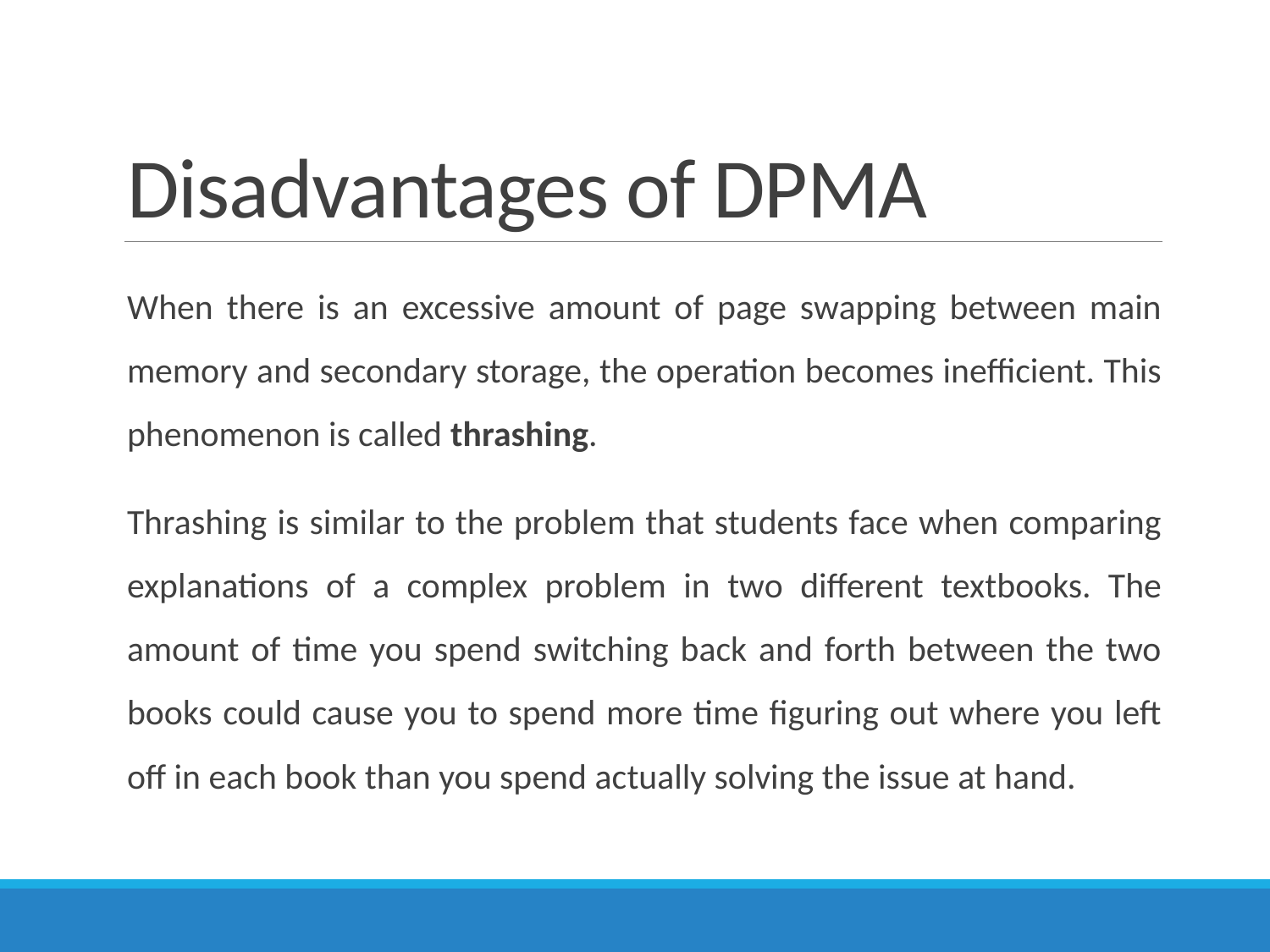

# Disadvantages of DPMA
When there is an excessive amount of page swapping between main memory and secondary storage, the operation becomes inefficient. This phenomenon is called thrashing.
Thrashing is similar to the problem that students face when comparing explanations of a complex problem in two different textbooks. The amount of time you spend switching back and forth between the two books could cause you to spend more time figuring out where you left off in each book than you spend actually solving the issue at hand.